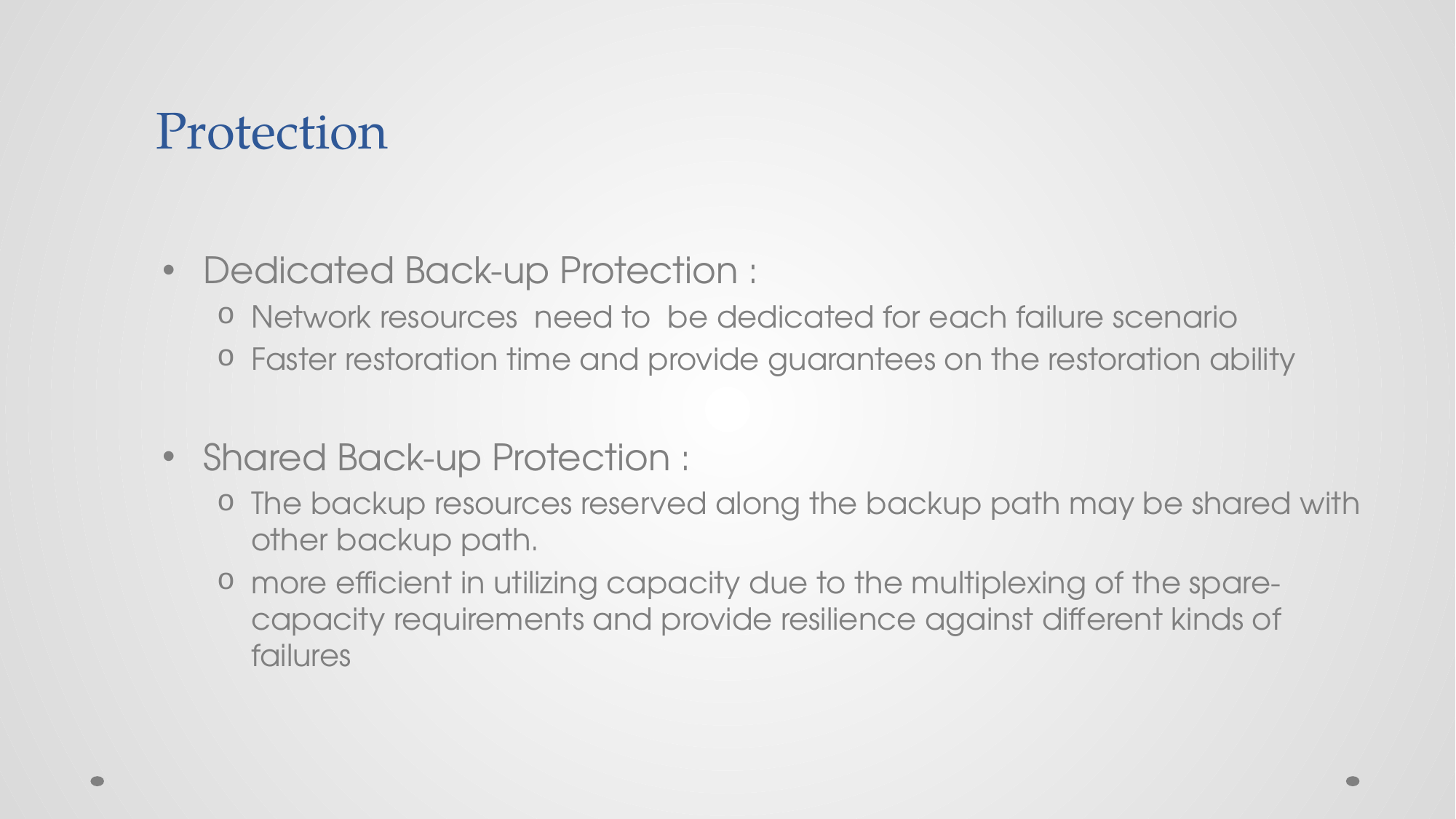

# Protection

Dedicated Back-up Protection :
Network resources  need to  be dedicated for each failure scenario
Faster restoration time and provide guarantees on the restoration ability

Shared Back-up Protection :
The backup resources reserved along the backup path may be shared with other backup path.
more efficient in utilizing capacity due to the multiplexing of the spare-capacity requirements and provide resilience against different kinds of failures